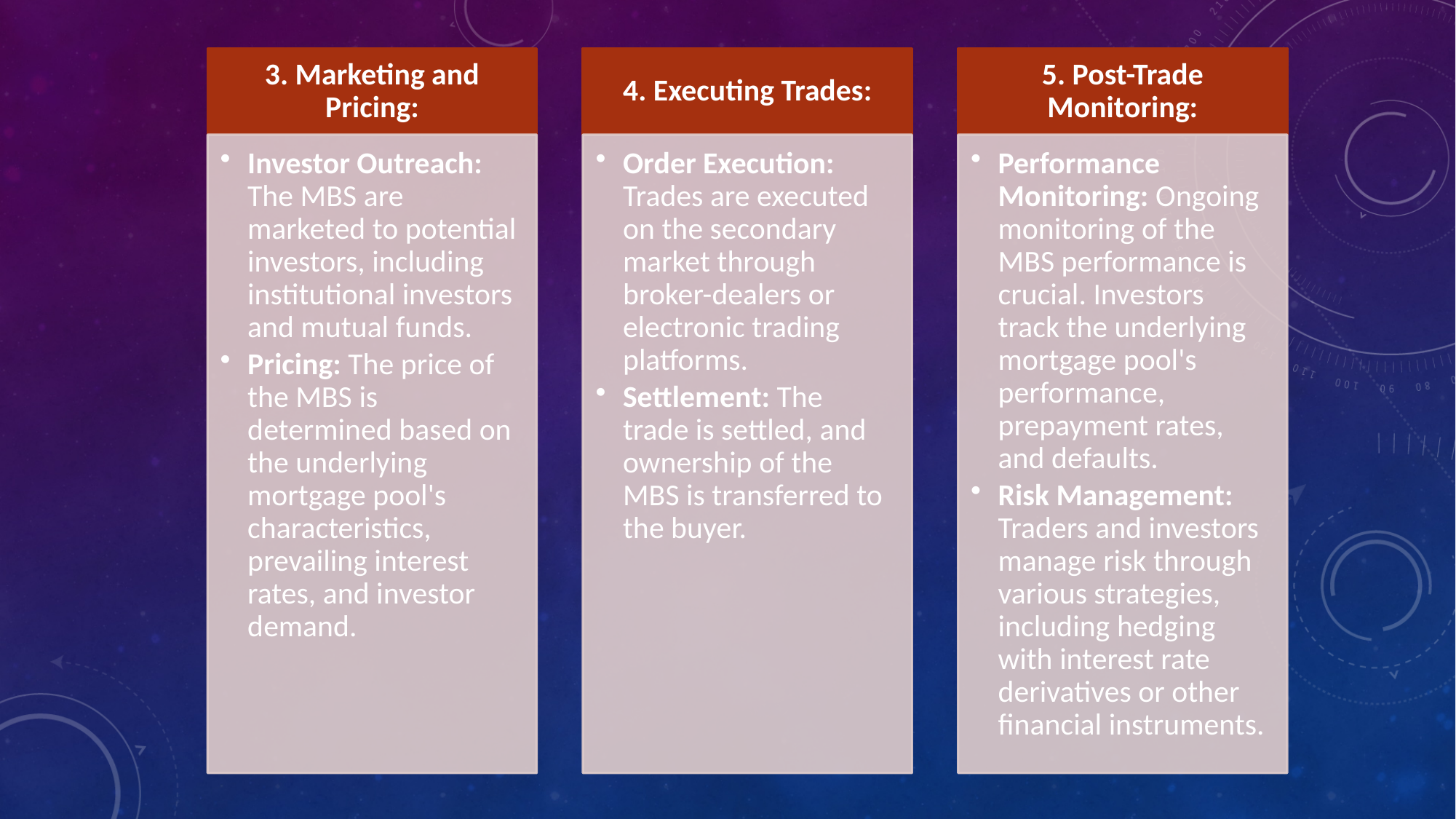

3. Marketing and Pricing:
Investor Outreach: The MBS are marketed to potential investors, including institutional investors and mutual funds.
Pricing: The price of the MBS is determined based on the underlying mortgage pool's characteristics, prevailing interest rates, and investor demand.
4. Executing Trades:
Order Execution: Trades are executed on the secondary market through broker-dealers or electronic trading platforms.
Settlement: The trade is settled, and ownership of the MBS is transferred to the buyer.
5. Post-Trade Monitoring:
Performance Monitoring: Ongoing monitoring of the MBS performance is crucial. Investors track the underlying mortgage pool's performance, prepayment rates, and defaults.
Risk Management: Traders and investors manage risk through various strategies, including hedging with interest rate derivatives or other financial instruments.